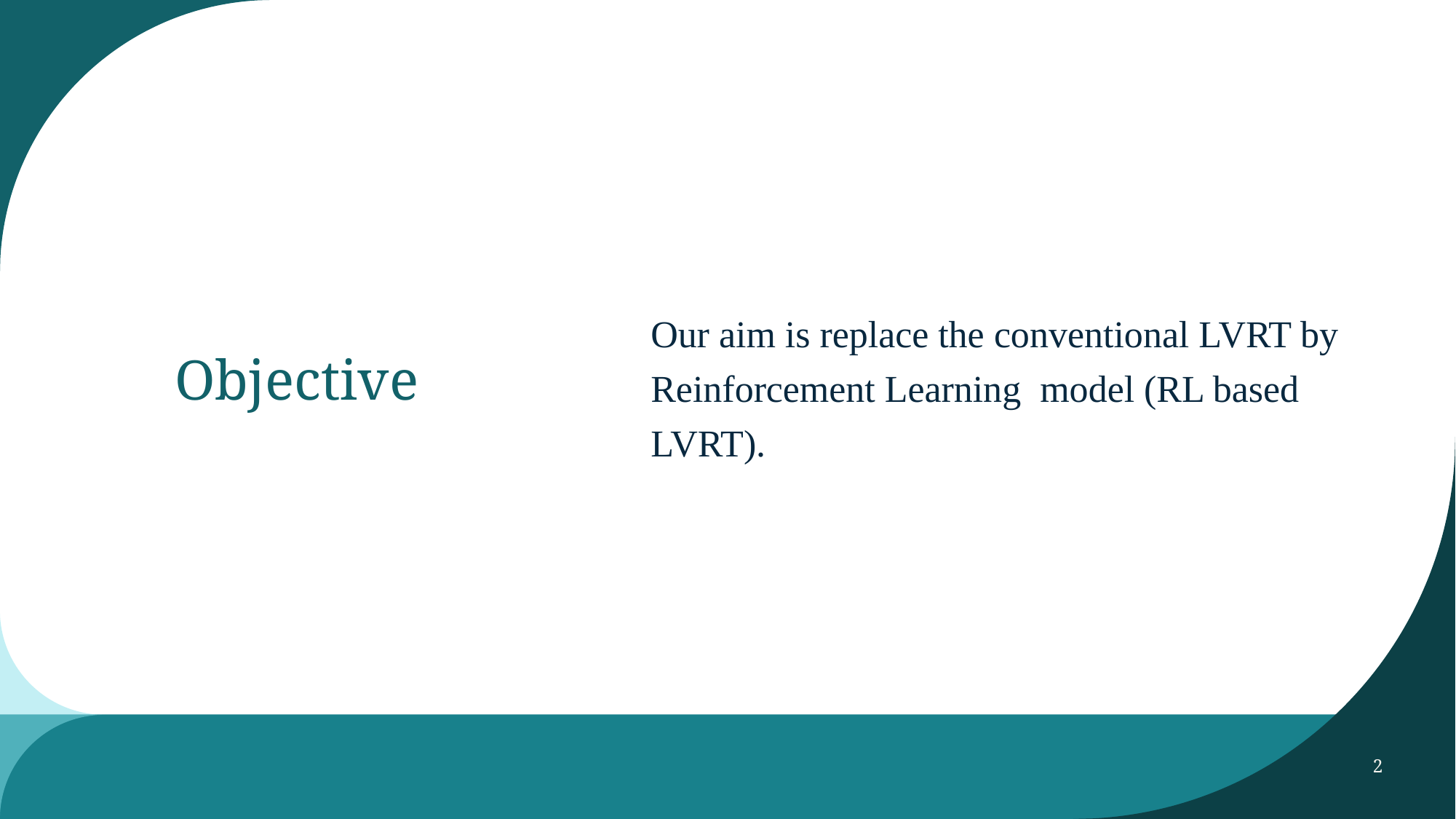

Our aim is replace the conventional LVRT by Reinforcement Learning  model (RL based LVRT).
# Objective
2